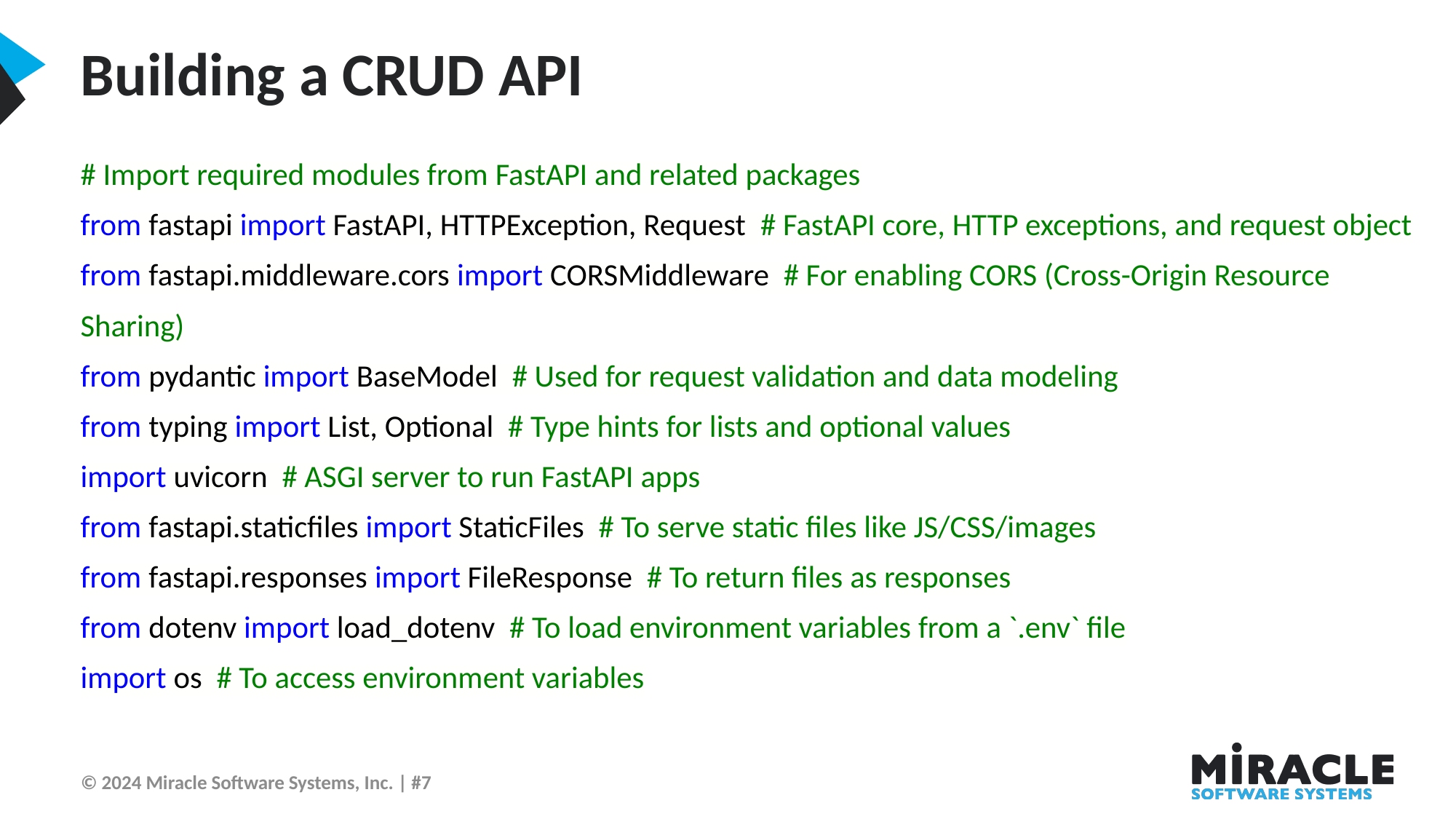

Building a CRUD API
# Import required modules from FastAPI and related packages
from fastapi import FastAPI, HTTPException, Request  # FastAPI core, HTTP exceptions, and request object
from fastapi.middleware.cors import CORSMiddleware  # For enabling CORS (Cross-Origin Resource Sharing)
from pydantic import BaseModel  # Used for request validation and data modeling
from typing import List, Optional  # Type hints for lists and optional values
import uvicorn  # ASGI server to run FastAPI apps
from fastapi.staticfiles import StaticFiles  # To serve static files like JS/CSS/images
from fastapi.responses import FileResponse  # To return files as responses
from dotenv import load_dotenv  # To load environment variables from a `.env` file
import os  # To access environment variables